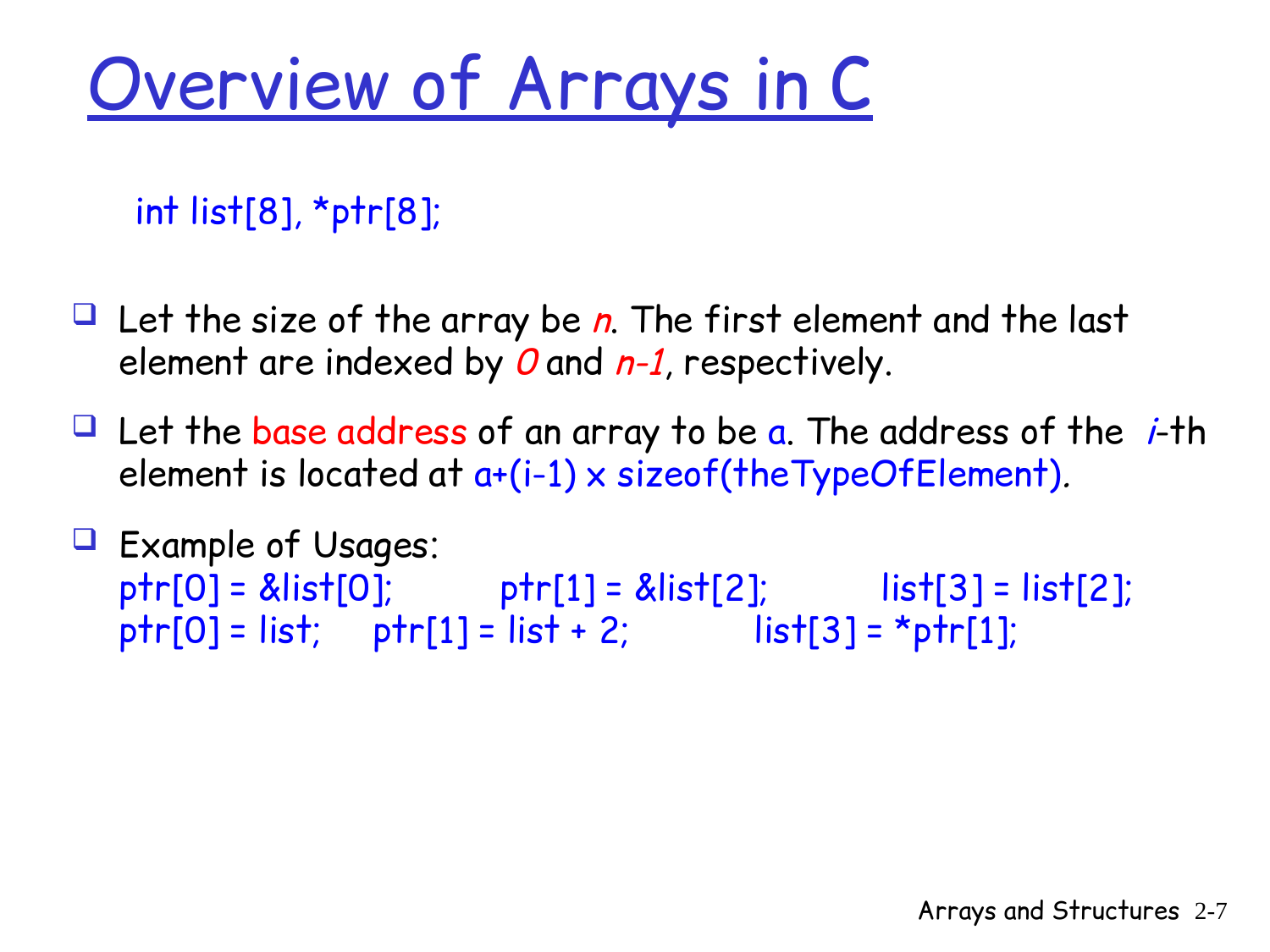

# Overview of Arrays in C
int list[8], *ptr[8];

Let the size of the array be n. The first element and the last element are indexed by 0 and n-1, respectively.

Let the base address of an array to be a. The address of the  i-th element is located at a+(i-1) x sizeof(theTypeOfElement).

Example of Usages:
ptr[0] = &list[0];	ptr[1] = &list[2]; 	list[3] = list[2];
ptr[0] = list;    	ptr[1] = list + 2; 	list[3] = *ptr[1];
Arrays and Structures
2-7